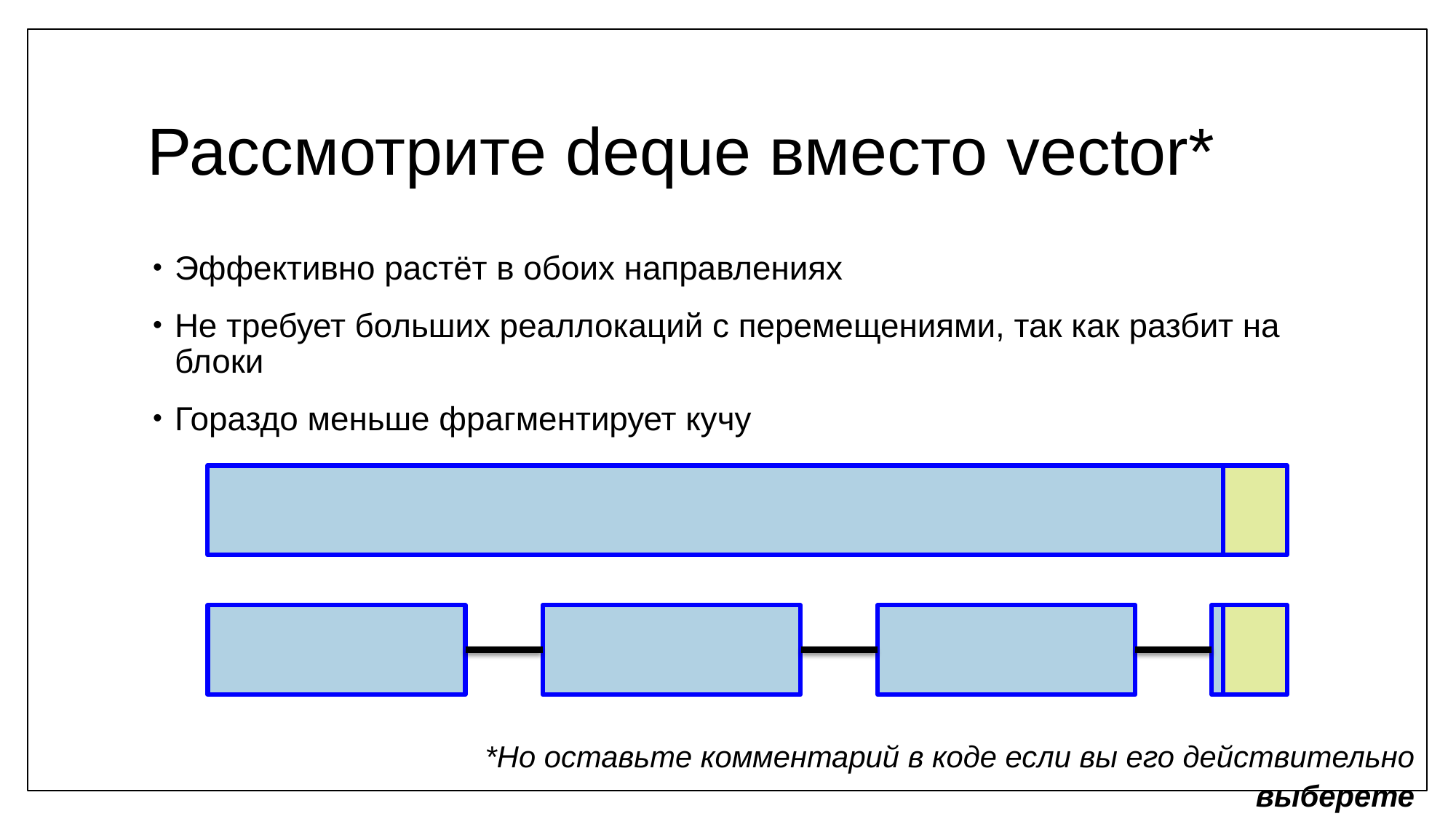

# Рассмотрите deque вместо vector*
Эффективно растёт в обоих направлениях
Не требует больших реаллокаций с перемещениями, так как разбит на блоки
Гораздо меньше фрагментирует кучу

*Но оставьте комментарий в коде если вы его действительно выберете